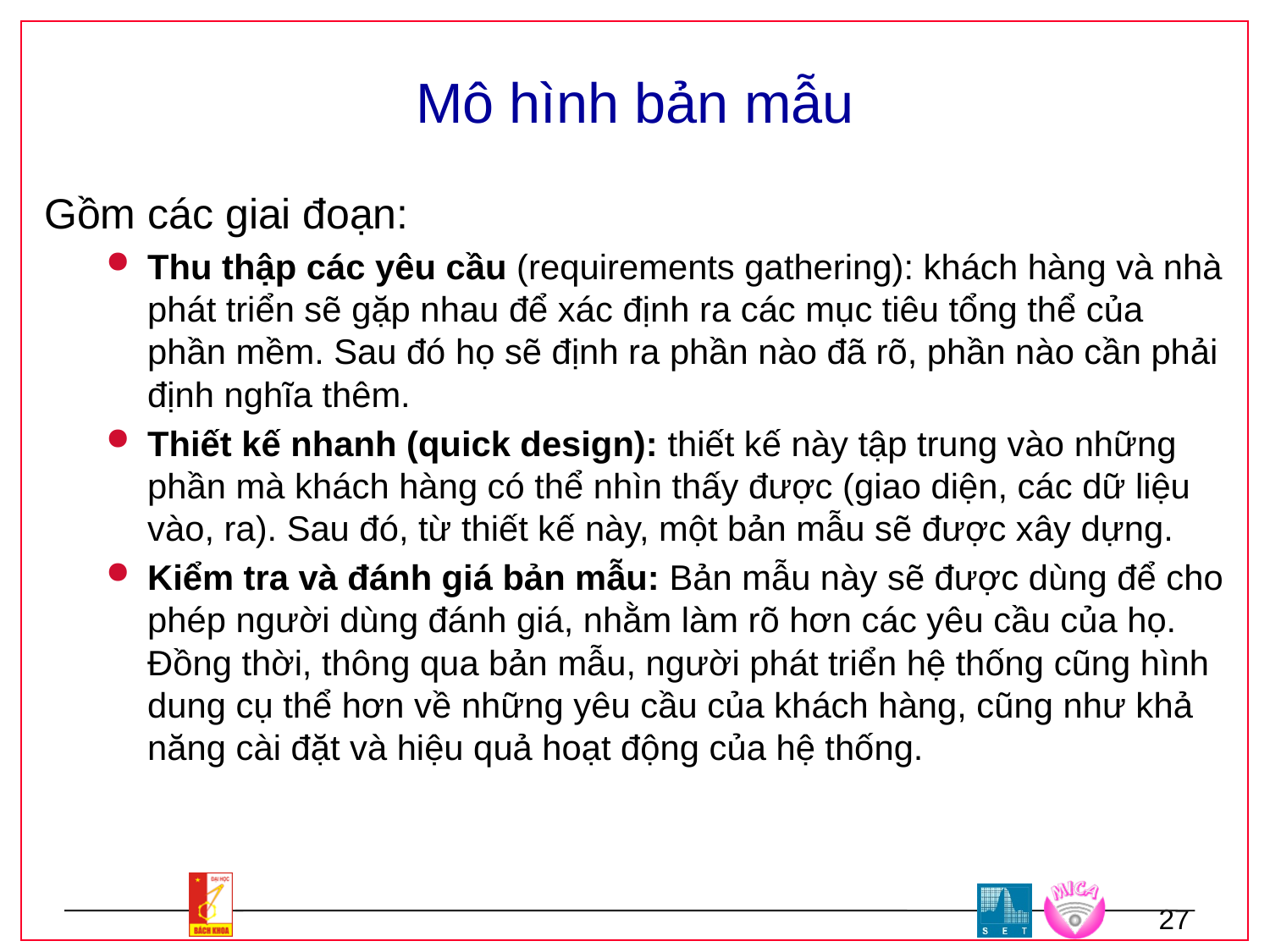

# Mô hình bản mẫu
Gồm các giai đoạn:
Thu thập các yêu cầu (requirements gathering): khách hàng và nhà phát triển sẽ gặp nhau để xác định ra các mục tiêu tổng thể của phần mềm. Sau đó họ sẽ định ra phần nào đã rõ, phần nào cần phải định nghĩa thêm.
Thiết kế nhanh (quick design): thiết kế này tập trung vào những phần mà khách hàng có thể nhìn thấy được (giao diện, các dữ liệu vào, ra). Sau đó, từ thiết kế này, một bản mẫu sẽ được xây dựng.
Kiểm tra và đánh giá bản mẫu: Bản mẫu này sẽ được dùng để cho phép người dùng đánh giá, nhằm làm rõ hơn các yêu cầu của họ. Đồng thời, thông qua bản mẫu, người phát triển hệ thống cũng hình dung cụ thể hơn về những yêu cầu của khách hàng, cũng như khả năng cài đặt và hiệu quả hoạt động của hệ thống.